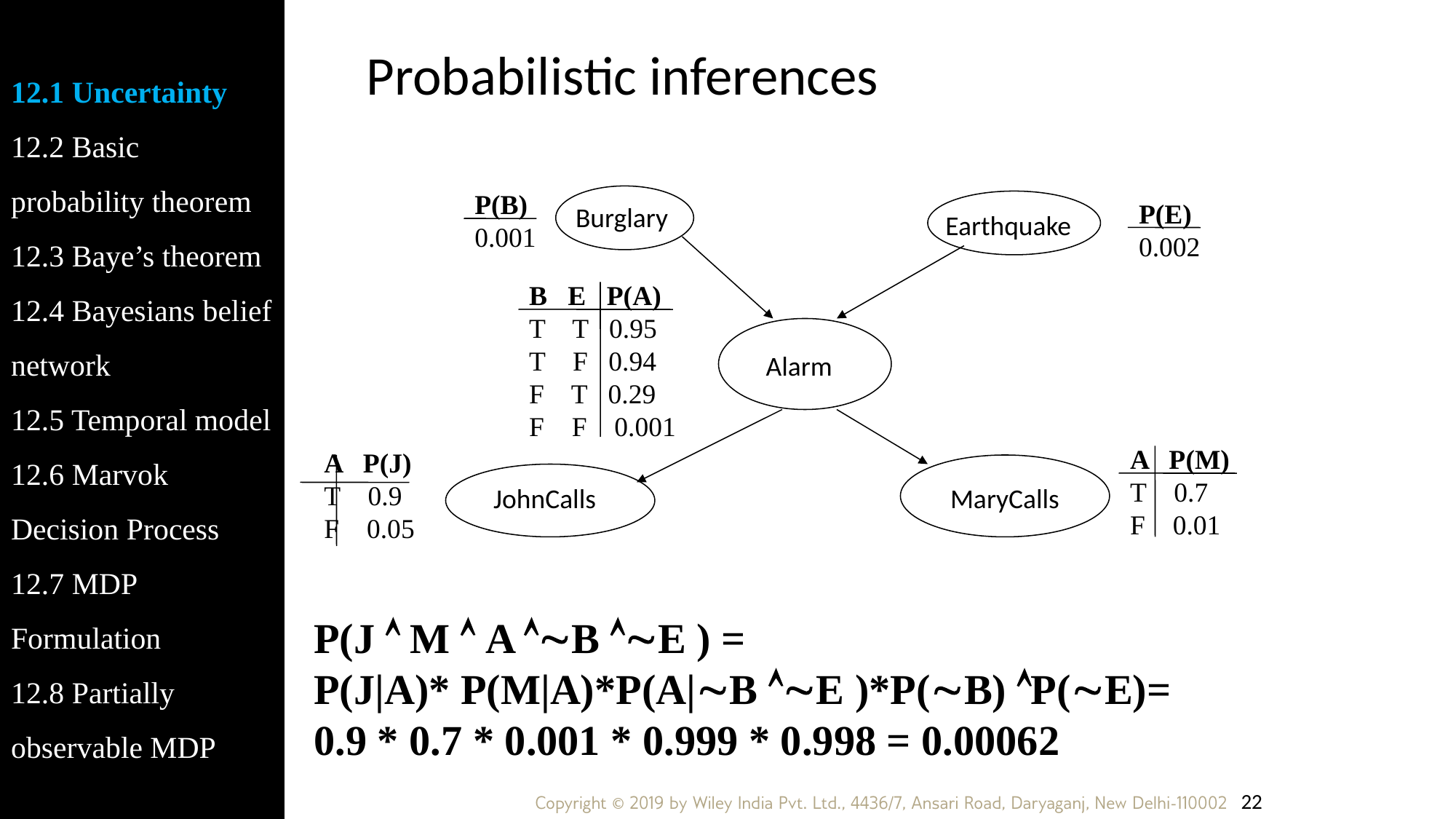

12.1 Uncertainty
12.2 Basic probability theorem
12.3 Baye’s theorem
12.4 Bayesians belief network
12.5 Temporal model
12.6 Marvok Decision Process
12.7 MDP Formulation
12.8 Partially observable MDP
# Probabilistic inferences
P(B)
0.001

P(E)
0.002
Burglary
Earthquake

B   E   P(A)
T    T   0.95
T    F   0.94
F    T   0.29
F    F    0.001

Alarm

A   P(M)
T    0.7
F    0.01
A   P(J)
T    0.9
F    0.05

JohnCalls
MaryCalls

P(J ∧ M ∧ A ∧∼B ∧∼E ) =
P(J|A)* P(M|A)*P(A|∼B ∧∼E )*P(∼B) ∧P(∼E)=
0.9 * 0.7 * 0.001 * 0.999 * 0.998 = 0.00062
22
Copyright © 2019 by Wiley India Pvt. Ltd., 4436/7, Ansari Road, Daryaganj, New Delhi-110002